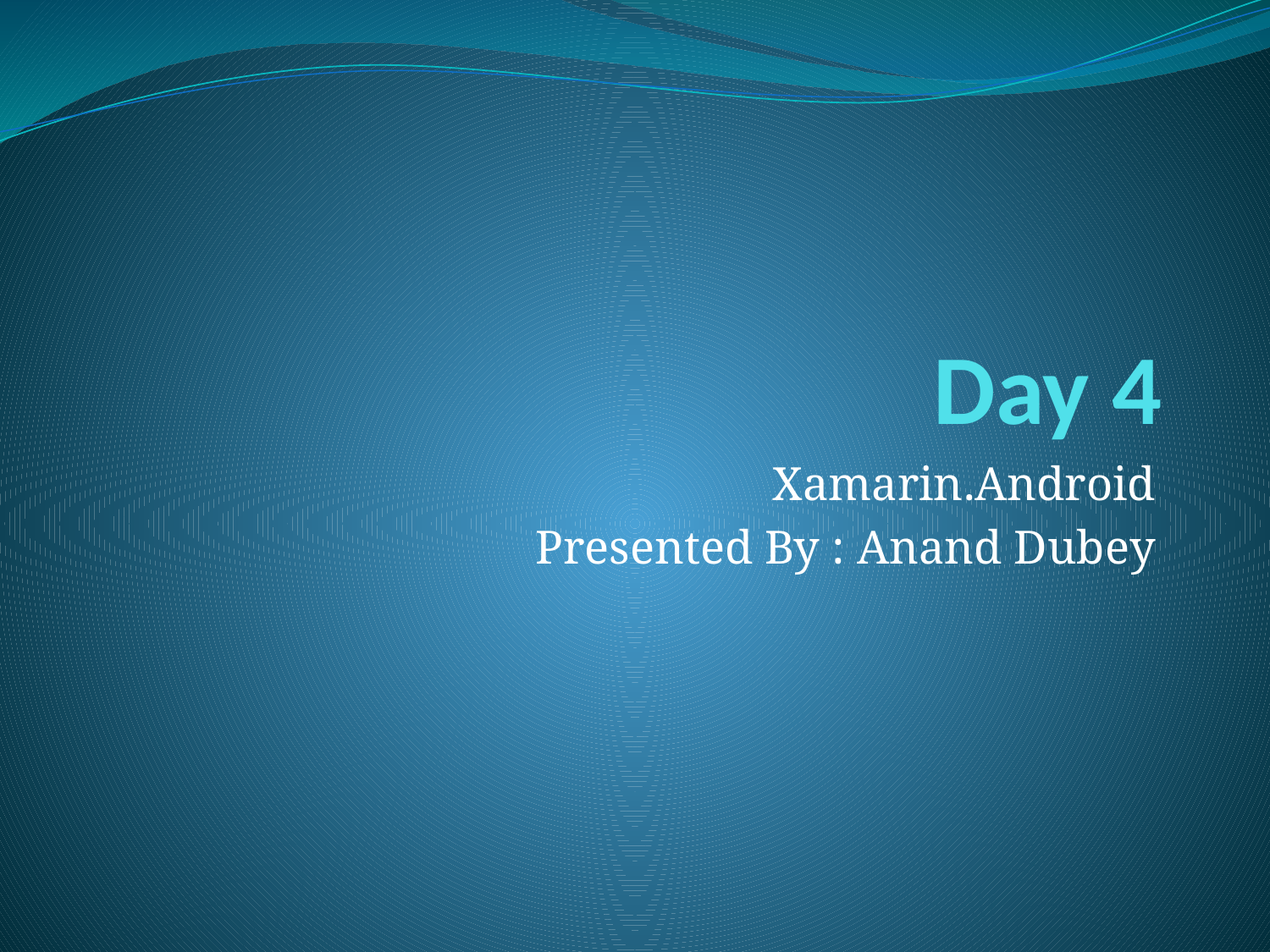

# Day 4
Xamarin.Android
Presented By : Anand Dubey